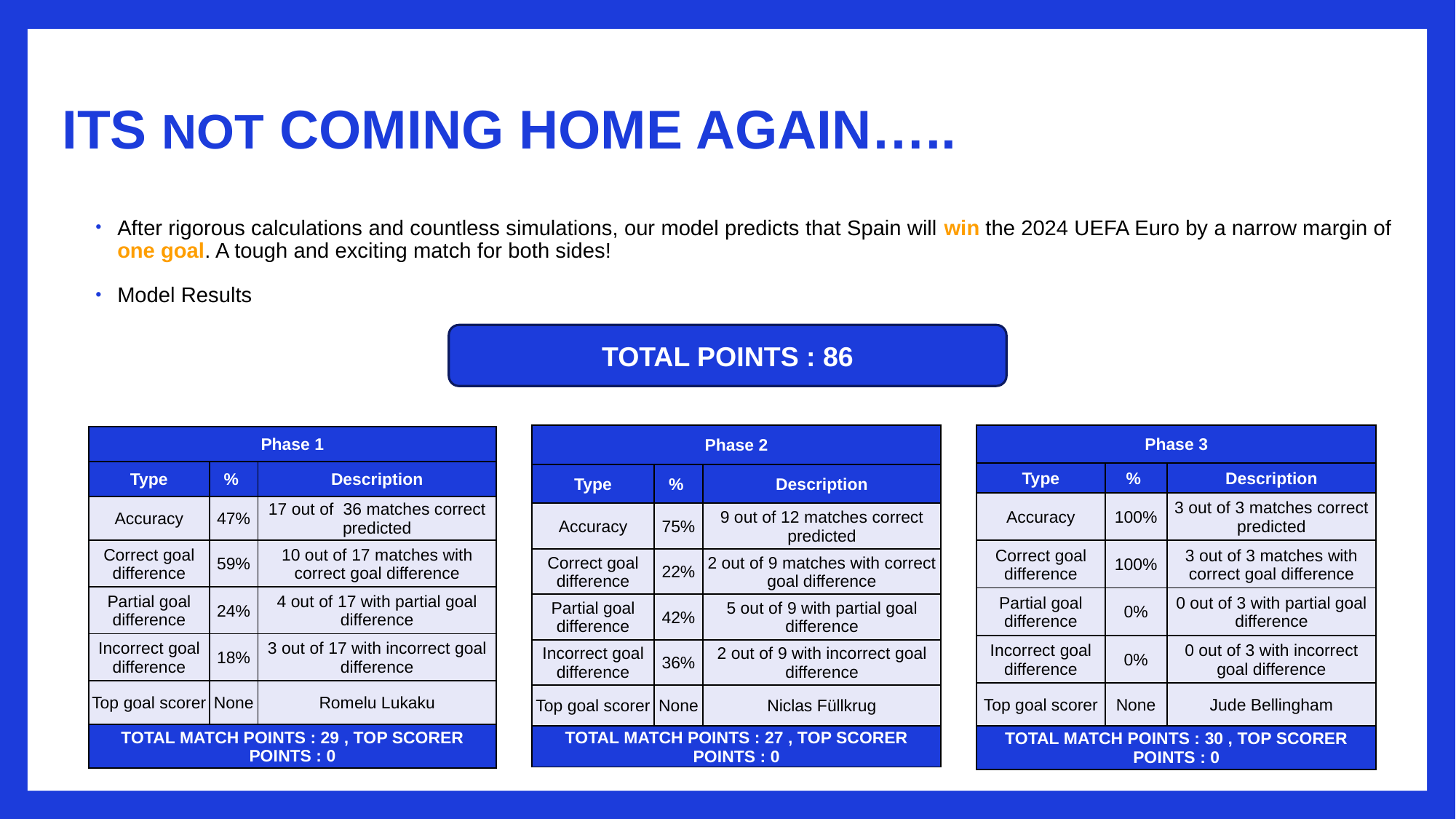

# ITS NOT COMING HOME AGAIN…..
After rigorous calculations and countless simulations, our model predicts that Spain will win the 2024 UEFA Euro by a narrow margin of one goal. A tough and exciting match for both sides!
Model Results
TOTAL POINTS : 86
| Phase 2 |  |  |
| --- | --- | --- |
| Type | % | Description |
| Accuracy | 75% | 9 out of 12 matches correct predicted |
| Correct goal difference | 22% | 2 out of 9 matches with correct goal difference |
| Partial goal difference | 42% | 5 out of 9 with partial goal difference |
| Incorrect goal difference | 36% | 2 out of 9 with incorrect goal difference |
| Top goal scorer | None | Niclas Füllkrug |
| TOTAL MATCH POINTS : 27 , TOP SCORER POINTS : 0 |  |  |
| Phase 3 |  |  |
| --- | --- | --- |
| Type | % | Description |
| Accuracy | 100% | 3 out of 3 matches correct predicted |
| Correct goal difference | 100% | 3 out of 3 matches with correct goal difference |
| Partial goal difference | 0% | 0 out of 3 with partial goal difference |
| Incorrect goal difference | 0% | 0 out of 3 with incorrect goal difference |
| Top goal scorer | None | Jude Bellingham |
| TOTAL MATCH POINTS : 30 , TOP SCORER POINTS : 0 |  |  |
| Phase 1 |  |  |
| --- | --- | --- |
| Type | % | Description |
| Accuracy | 47% | 17 out of 36 matches correct predicted |
| Correct goal difference | 59% | 10 out of 17 matches with correct goal difference |
| Partial goal difference | 24% | 4 out of 17 with partial goal difference |
| Incorrect goal difference | 18% | 3 out of 17 with incorrect goal difference |
| Top goal scorer | None | Romelu Lukaku |
| TOTAL MATCH POINTS : 29 , TOP SCORER POINTS : 0 |  |  |